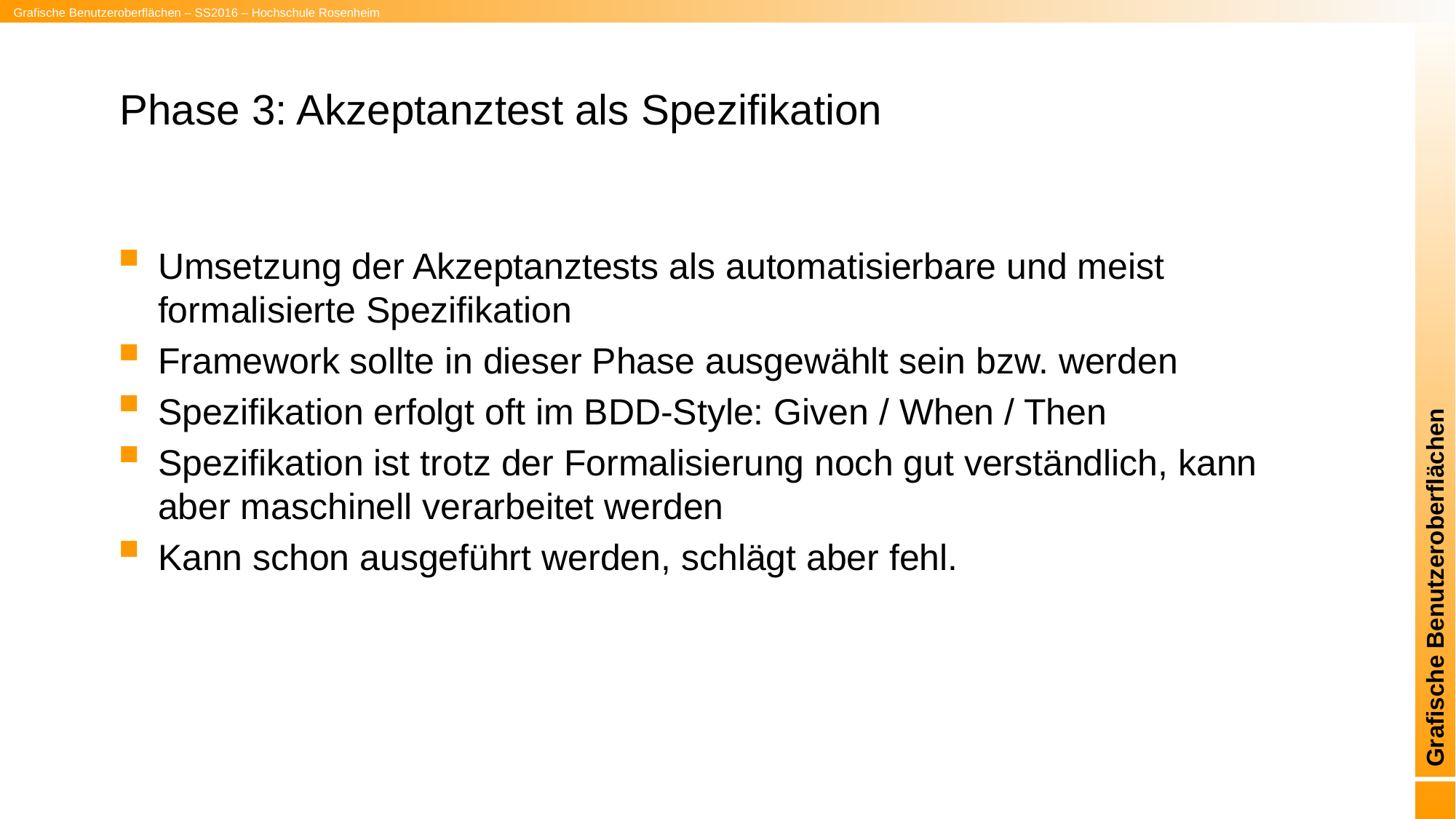

# Phase 3: Akzeptanztest als Spezifikation
Umsetzung der Akzeptanztests als automatisierbare und meist formalisierte Spezifikation
Framework sollte in dieser Phase ausgewählt sein bzw. werden
Spezifikation erfolgt oft im BDD-Style: Given / When / Then
Spezifikation ist trotz der Formalisierung noch gut verständlich, kann aber maschinell verarbeitet werden
Kann schon ausgeführt werden, schlägt aber fehl.